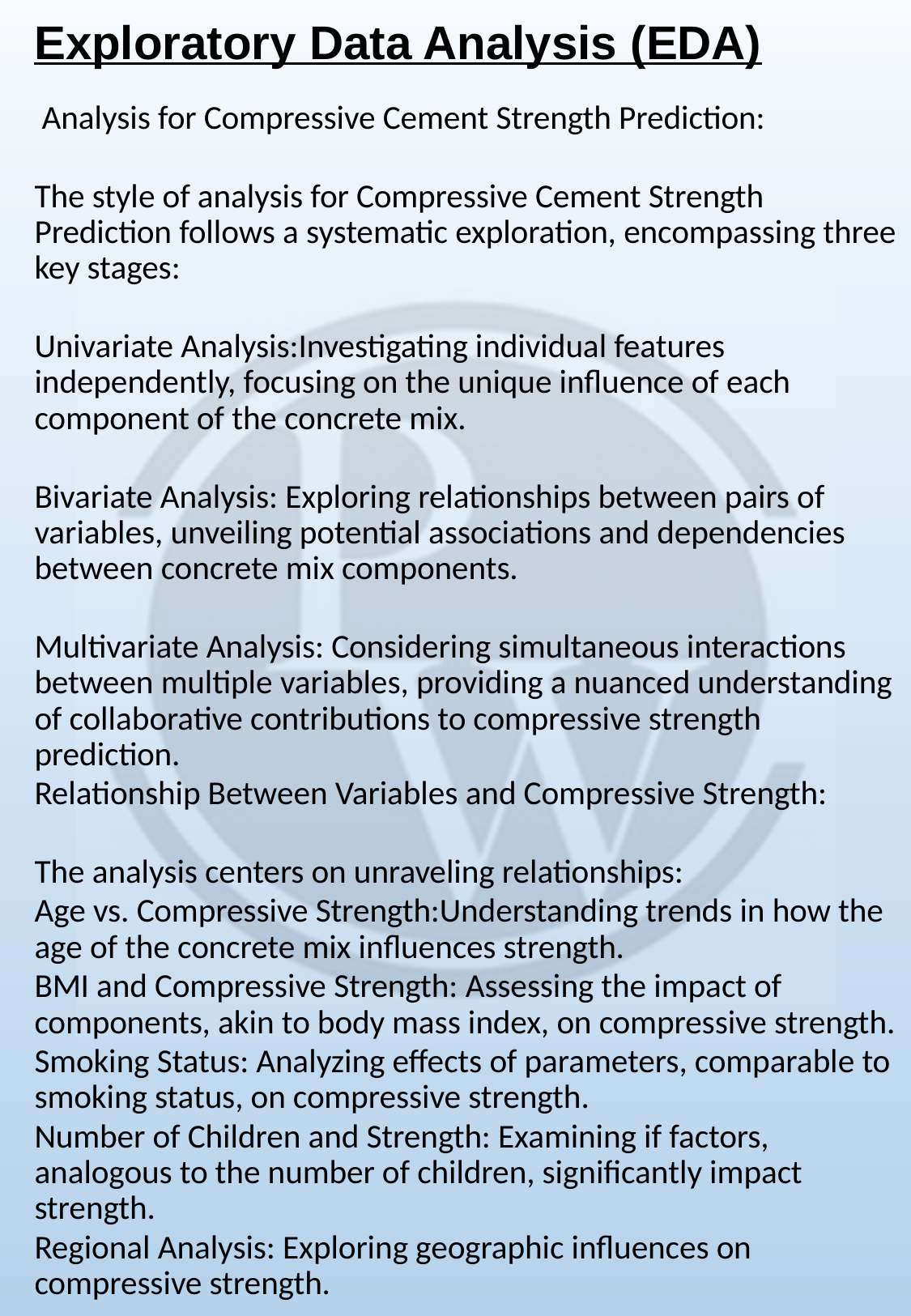

# Exploratory Data Analysis (EDA)
 Analysis for Compressive Cement Strength Prediction:

The style of analysis for Compressive Cement Strength Prediction follows a systematic exploration, encompassing three key stages:

Univariate Analysis:Investigating individual features independently, focusing on the unique influence of each component of the concrete mix.

Bivariate Analysis: Exploring relationships between pairs of variables, unveiling potential associations and dependencies between concrete mix components.

Multivariate Analysis: Considering simultaneous interactions between multiple variables, providing a nuanced understanding of collaborative contributions to compressive strength prediction.
Relationship Between Variables and Compressive Strength:

The analysis centers on unraveling relationships:
Age vs. Compressive Strength:Understanding trends in how the age of the concrete mix influences strength.
BMI and Compressive Strength: Assessing the impact of components, akin to body mass index, on compressive strength.
Smoking Status: Analyzing effects of parameters, comparable to smoking status, on compressive strength.
Number of Children and Strength: Examining if factors, analogous to the number of children, significantly impact strength.
Regional Analysis: Exploring geographic influences on compressive strength.